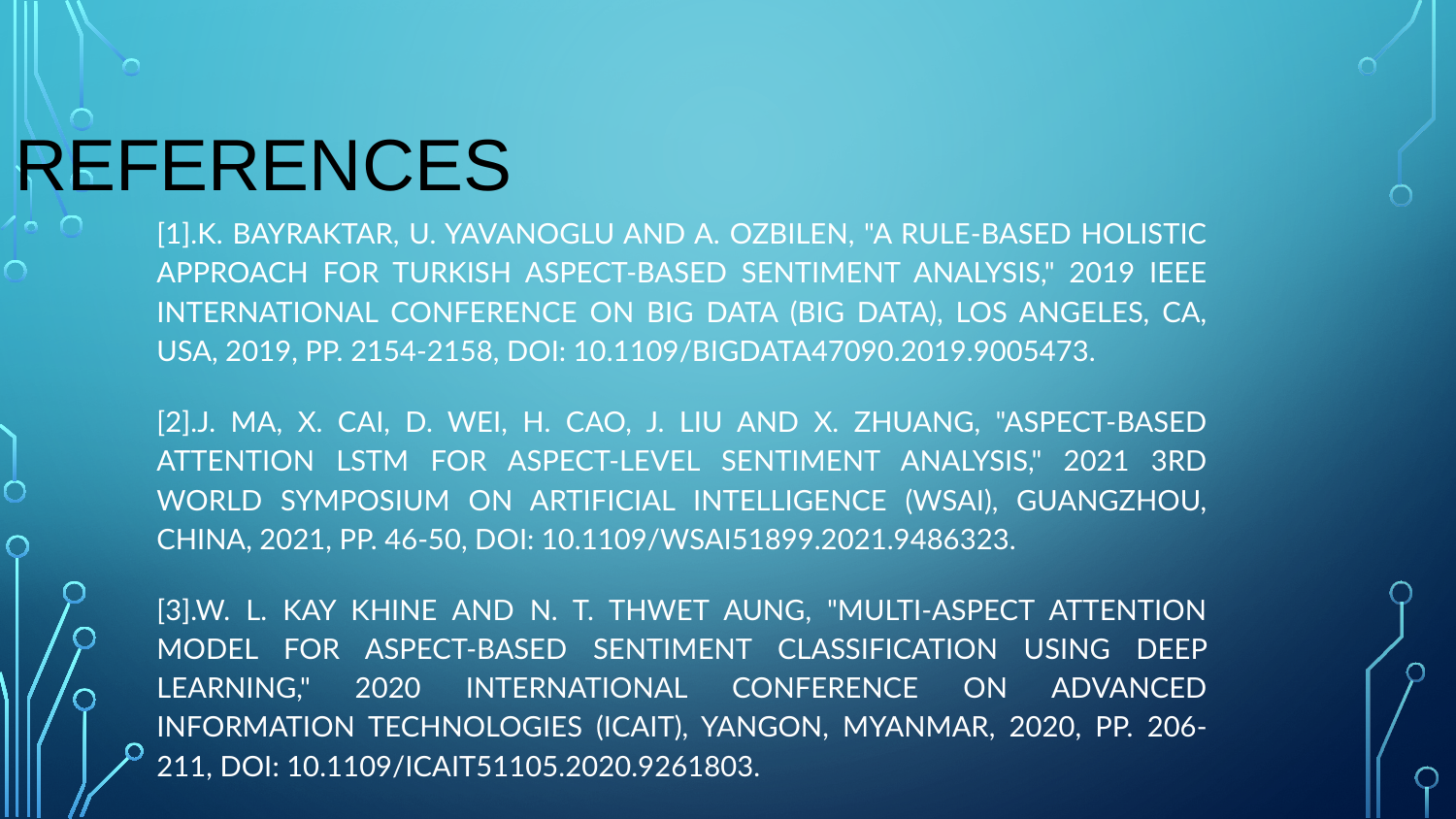

References
[1].K. Bayraktar, U. Yavanoglu and A. Ozbilen, "A Rule-Based Holistic Approach for Turkish Aspect-Based Sentiment Analysis," 2019 IEEE International Conference on Big Data (Big Data), Los Angeles, CA, USA, 2019, pp. 2154-2158, doi: 10.1109/BigData47090.2019.9005473.
[2].J. Ma, X. Cai, D. Wei, H. Cao, J. Liu and X. Zhuang, "Aspect-Based Attention LSTM for Aspect-Level Sentiment Analysis," 2021 3rd World Symposium on Artificial Intelligence (WSAI), Guangzhou, China, 2021, pp. 46-50, doi: 10.1109/WSAI51899.2021.9486323.
[3].W. L. Kay Khine and N. T. Thwet Aung, "Multi-Aspect Attention Model for Aspect-based Sentiment Classification Using Deep Learning," 2020 International Conference on Advanced Information Technologies (ICAIT), Yangon, Myanmar, 2020, pp. 206-211, doi: 10.1109/ICAIT51105.2020.9261803.